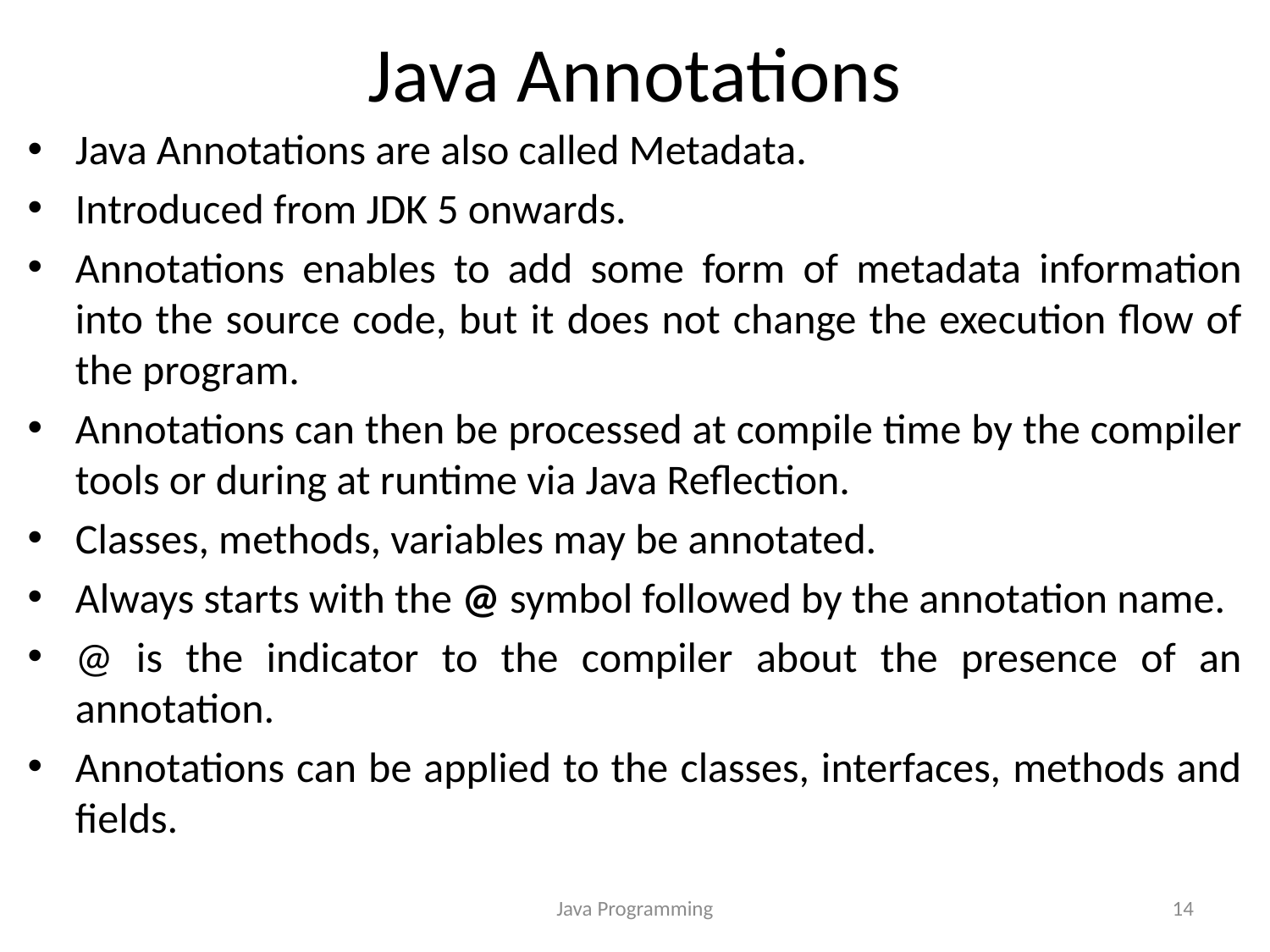

# Java Annotations
Java Annotations are also called Metadata.
Introduced from JDK 5 onwards.
Annotations enables to add some form of metadata information into the source code, but it does not change the execution flow of the program.
Annotations can then be processed at compile time by the compiler tools or during at runtime via Java Reflection.
Classes, methods, variables may be annotated.
Always starts with the @ symbol followed by the annotation name.
@ is the indicator to the compiler about the presence of an annotation.
Annotations can be applied to the classes, interfaces, methods and fields.

Java Programming
14